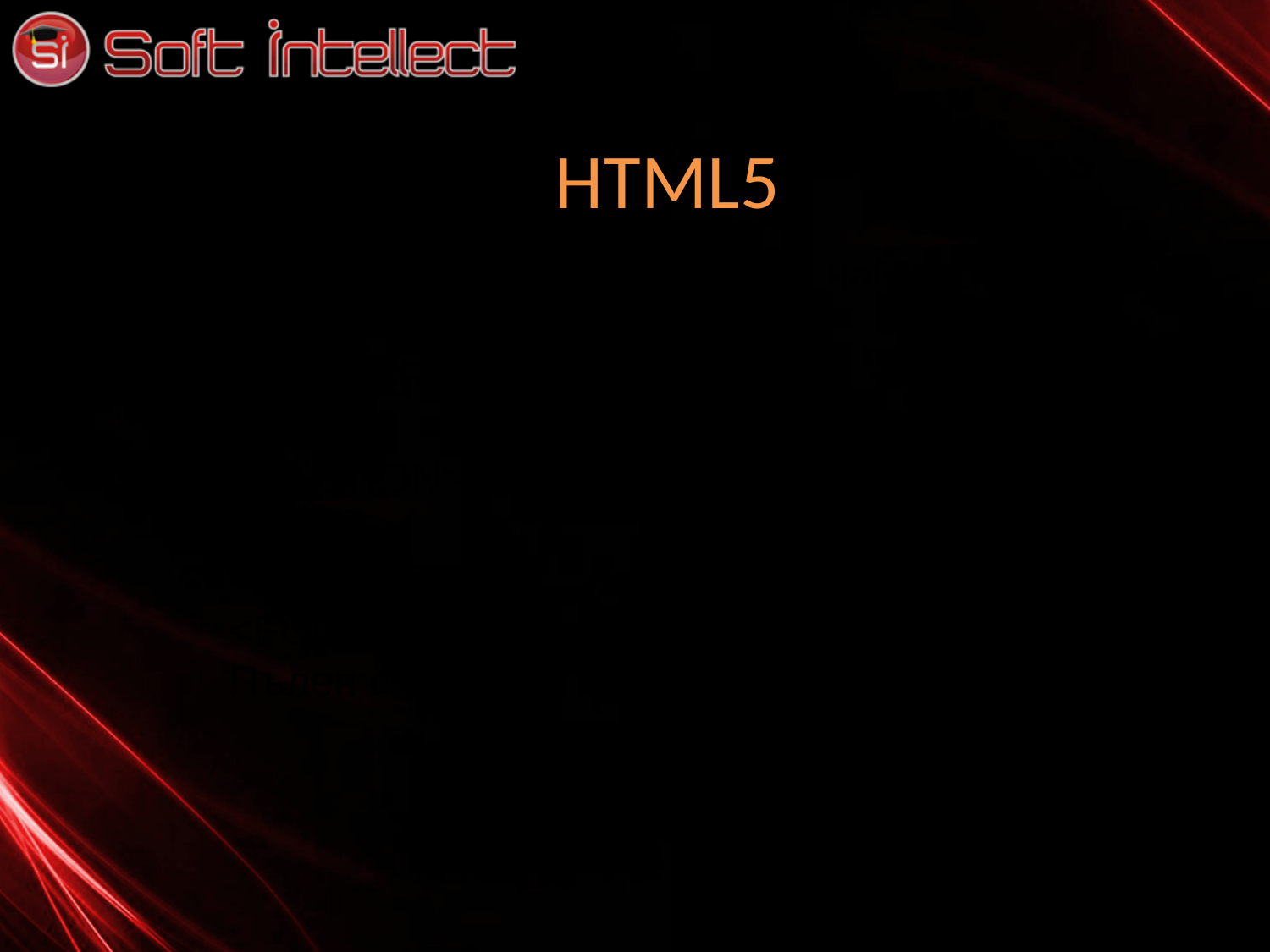

HTML5
HTML5  разполага с тагове за най-често използваните части на сайта
<HEADER>
<NAV>
<SECTION>
<ASIDE>
<ARTICLE>
<FOOTER>
Пълен списък : HTML5 тагове